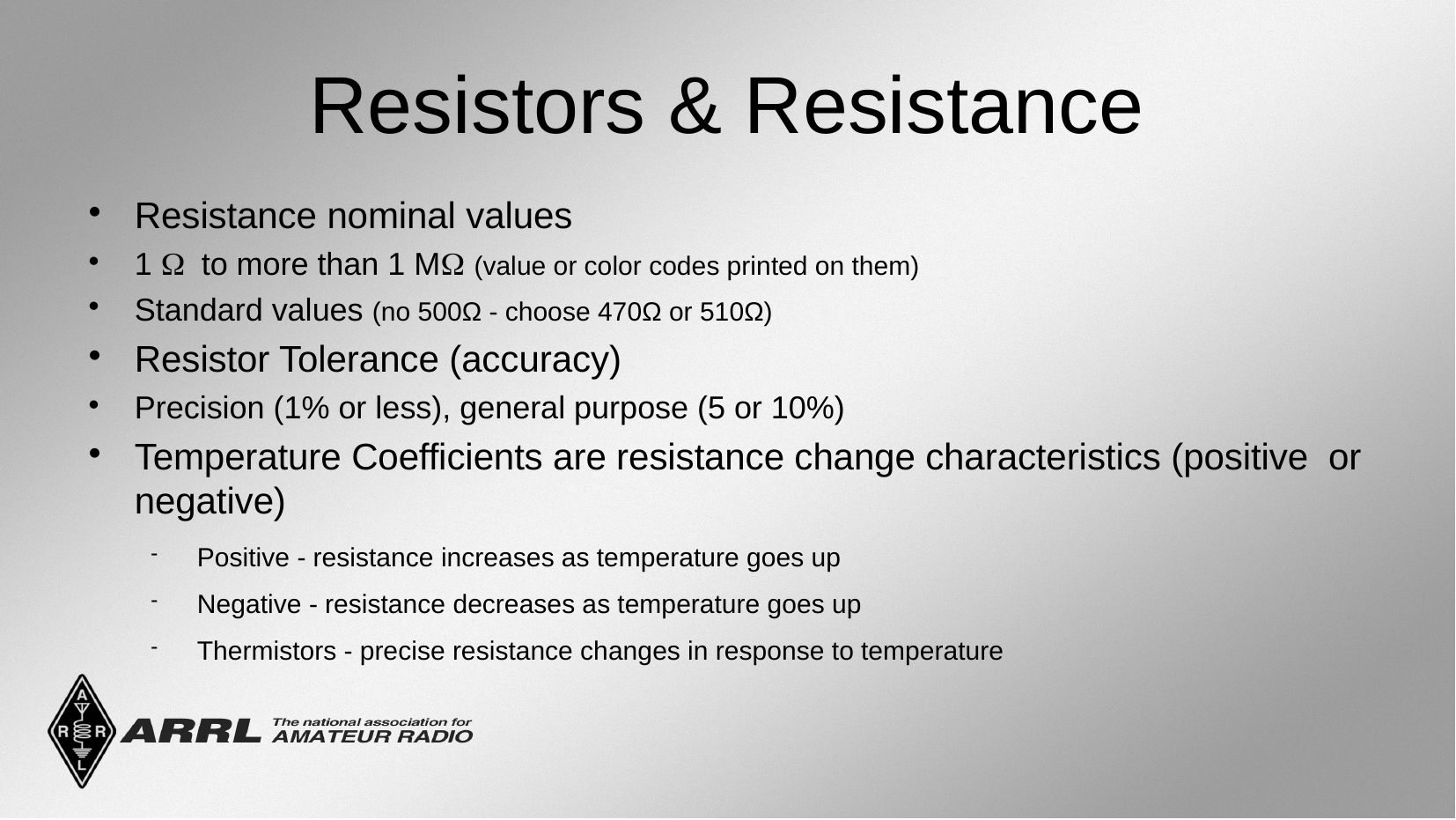

Resistors & Resistance

Resistance nominal values
1 Ω to more than 1 MΩ (value or color codes printed on them)
Standard values (no 500Ω - choose 470Ω or 510Ω)
Resistor Tolerance (accuracy)
Precision (1% or less), general purpose (5 or 10%)
Temperature Coefficients are resistance change characteristics (positive  or negative)
Positive - resistance increases as temperature goes up
Negative - resistance decreases as temperature goes up
Thermistors - precise resistance changes in response to temperature